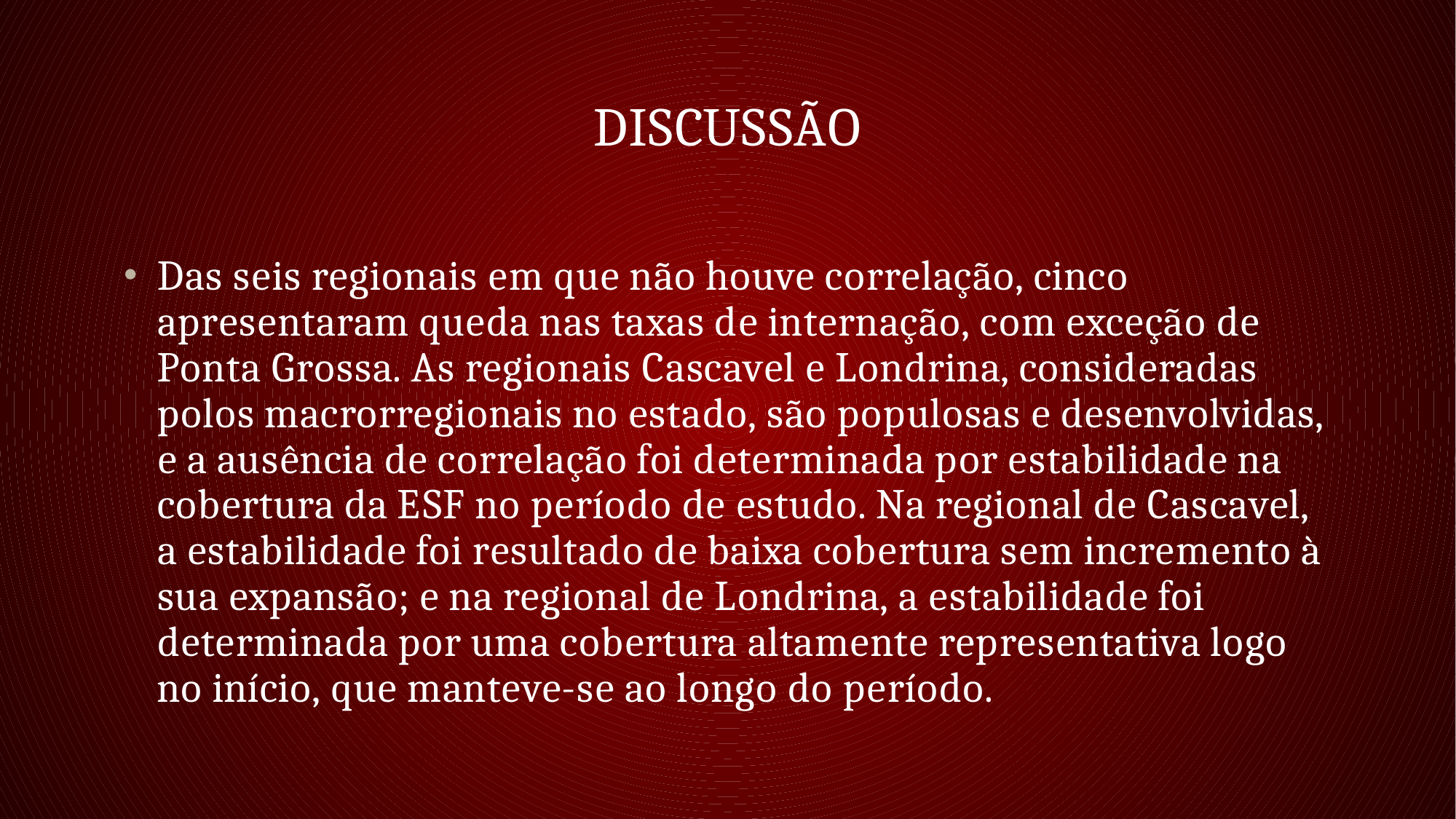

# DISCUSSÃO
Das seis regionais em que não houve correlação, cinco apresentaram queda nas taxas de internação, com exceção de Ponta Grossa. As regionais Cascavel e Londrina, consideradas polos macrorregionais no estado, são populosas e desenvolvidas, e a ausência de correlação foi determinada por estabilidade na cobertura da ESF no período de estudo. Na regional de Cascavel, a estabilidade foi resultado de baixa cobertura sem incremento à sua expansão; e na regional de Londrina, a estabilidade foi determinada por uma cobertura altamente representativa logo no início, que manteve-se ao longo do período.